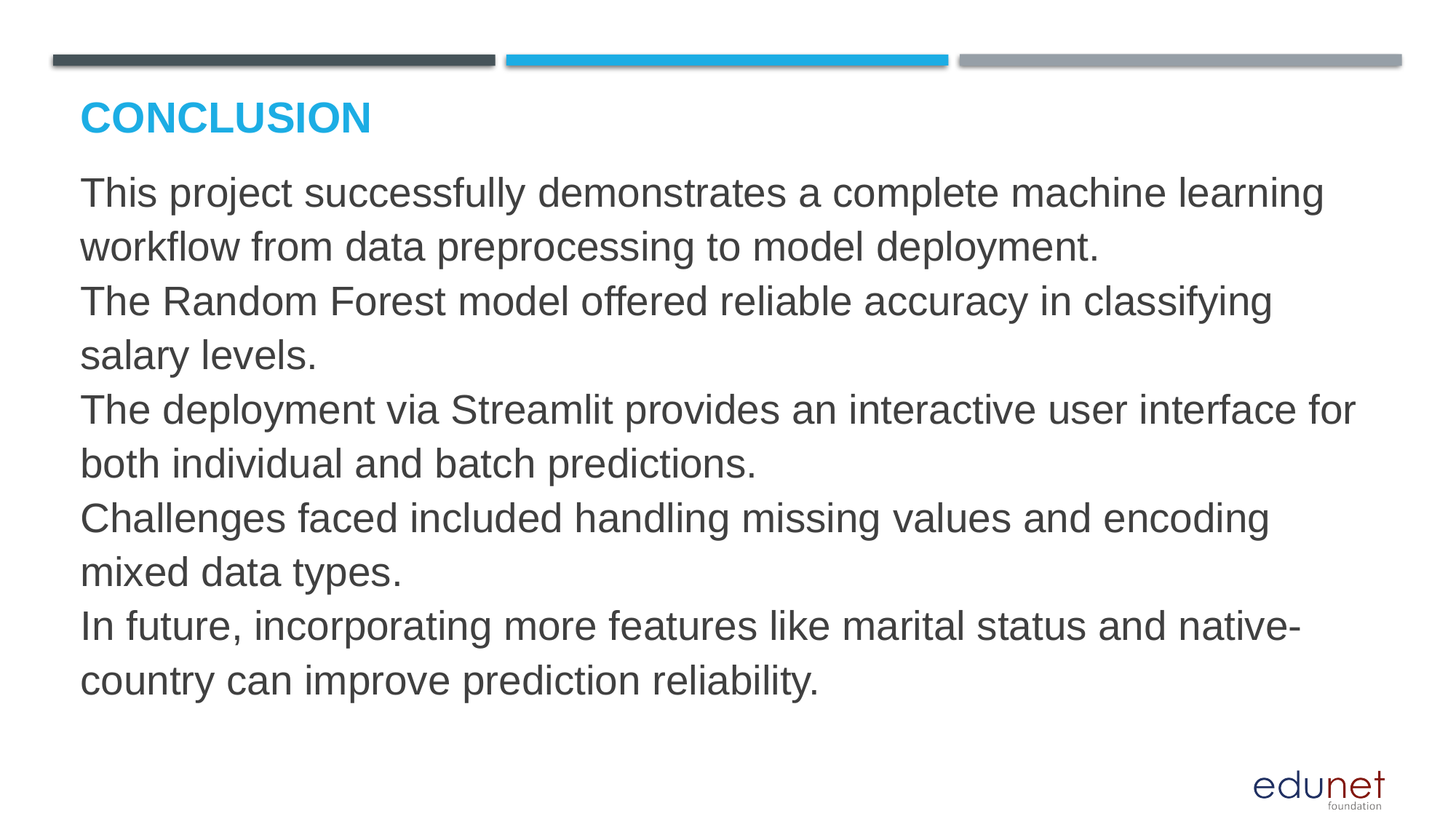

# Conclusion
This project successfully demonstrates a complete machine learning workflow from data preprocessing to model deployment.
The Random Forest model offered reliable accuracy in classifying salary levels.
The deployment via Streamlit provides an interactive user interface for both individual and batch predictions.
Challenges faced included handling missing values and encoding mixed data types.
In future, incorporating more features like marital status and native-country can improve prediction reliability.